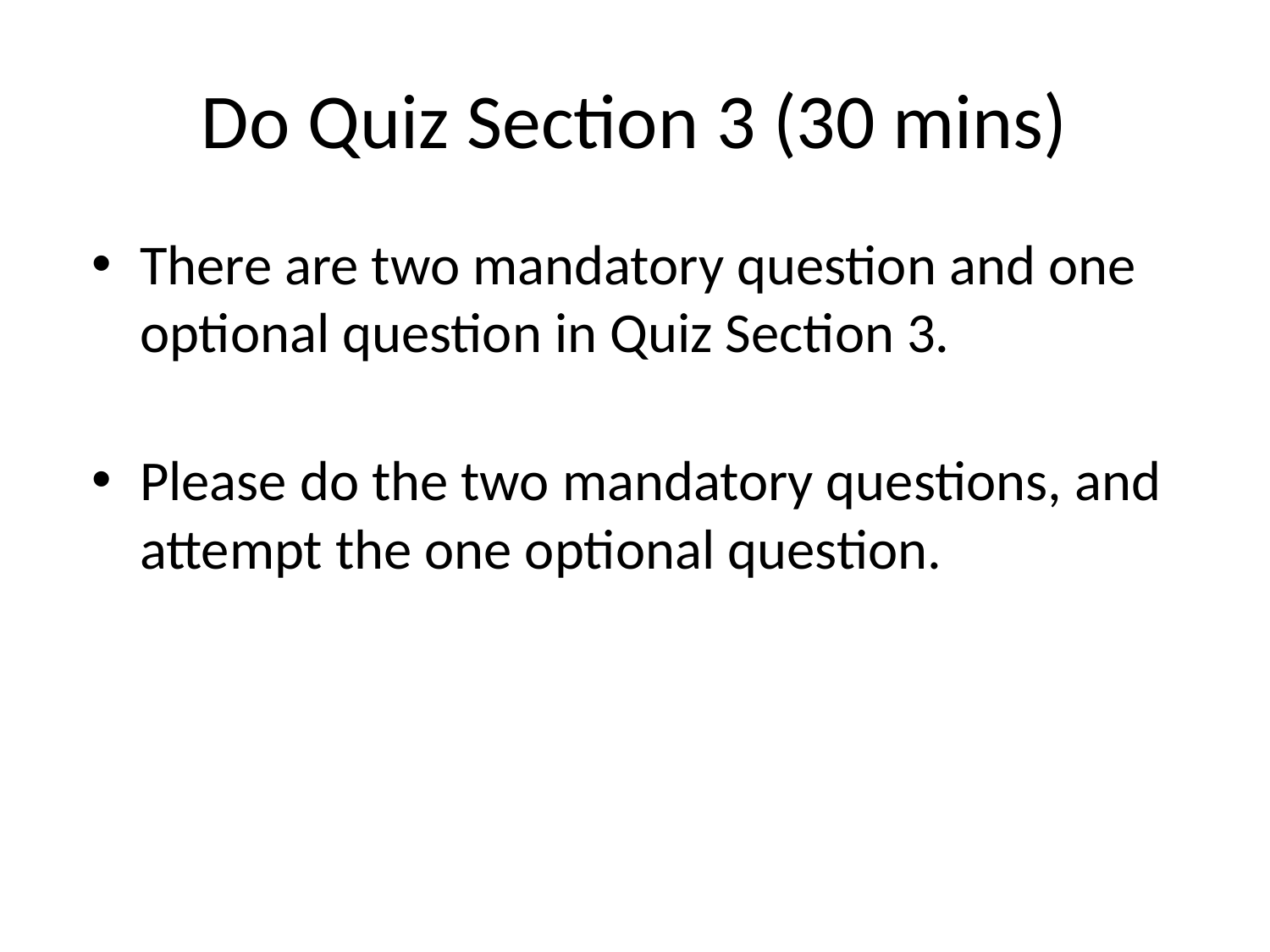

# Do Quiz Section 3 (30 mins)
There are two mandatory question and one optional question in Quiz Section 3.

Please do the two mandatory questions, and attempt the one optional question.